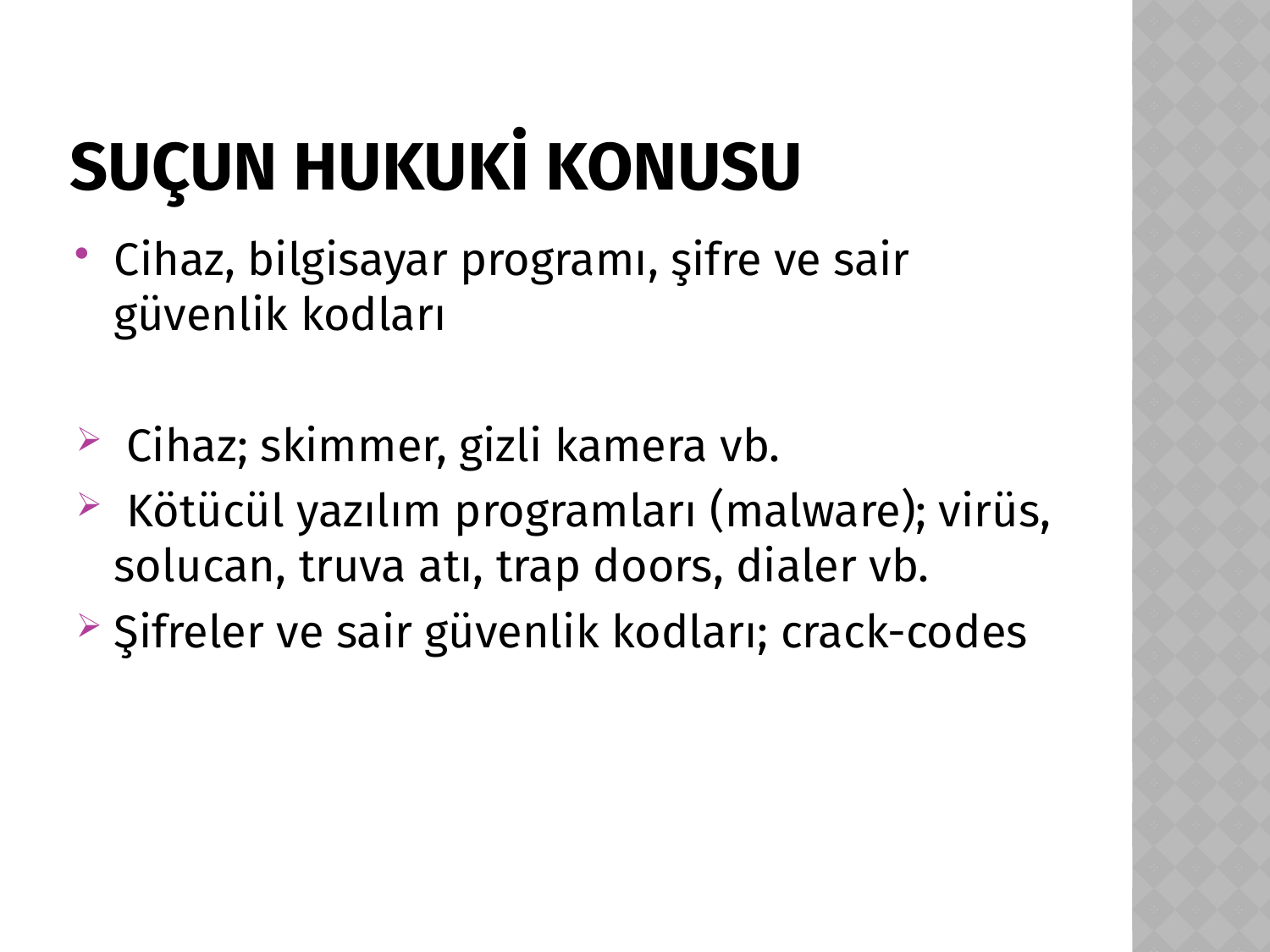

# SUÇun hukuki konusu
Cihaz, bilgisayar programı, şifre ve sair güvenlik kodları

 Cihaz; skimmer, gizli kamera vb.
 Kötücül yazılım programları (malware); virüs, solucan, truva atı, trap doors, dialer vb.
Şifreler ve sair güvenlik kodları; crack-codes